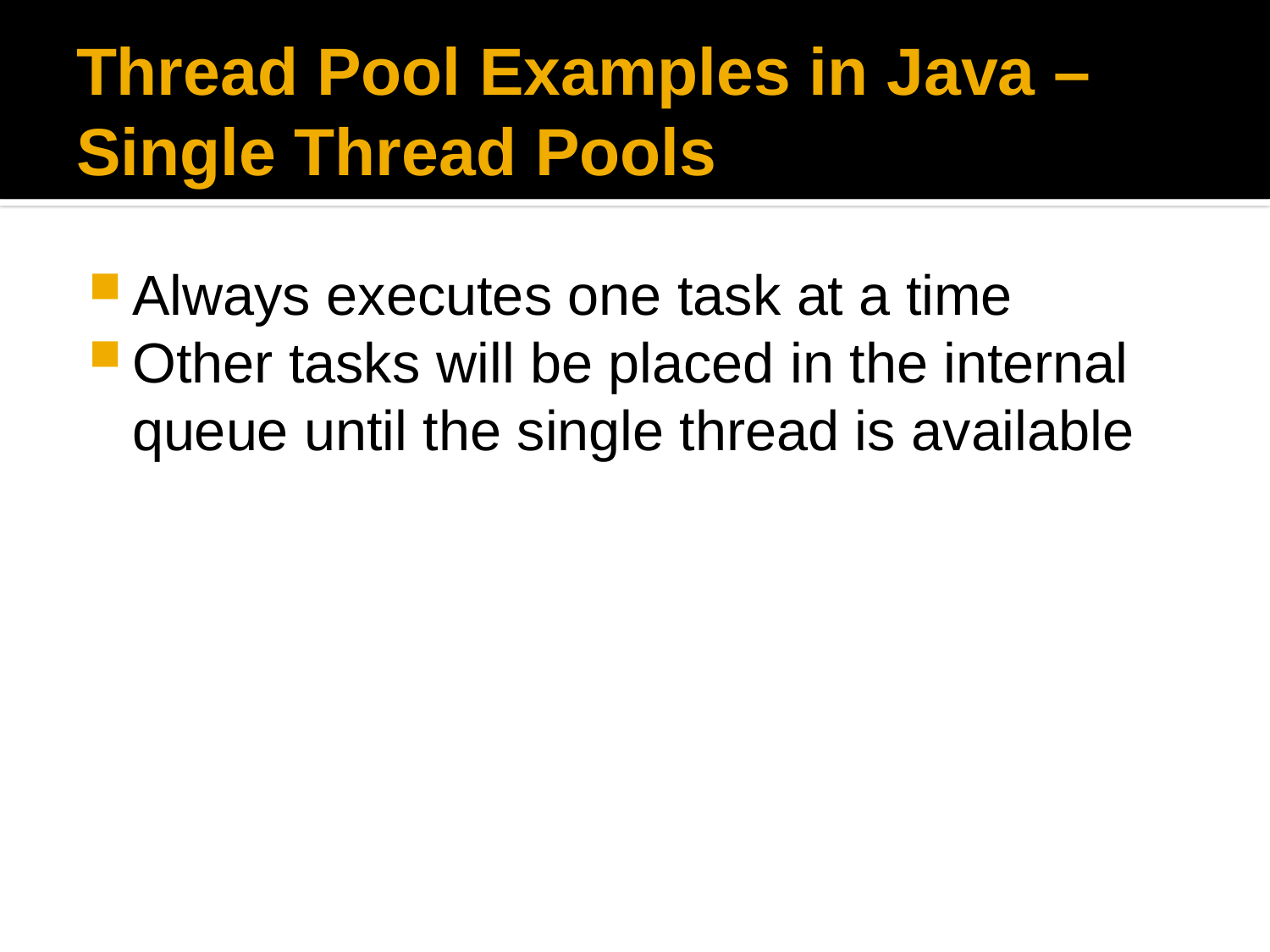

# Thread Pool Examples in Java – Single Thread Pools
Always executes one task at a time
Other tasks will be placed in the internal queue until the single thread is available